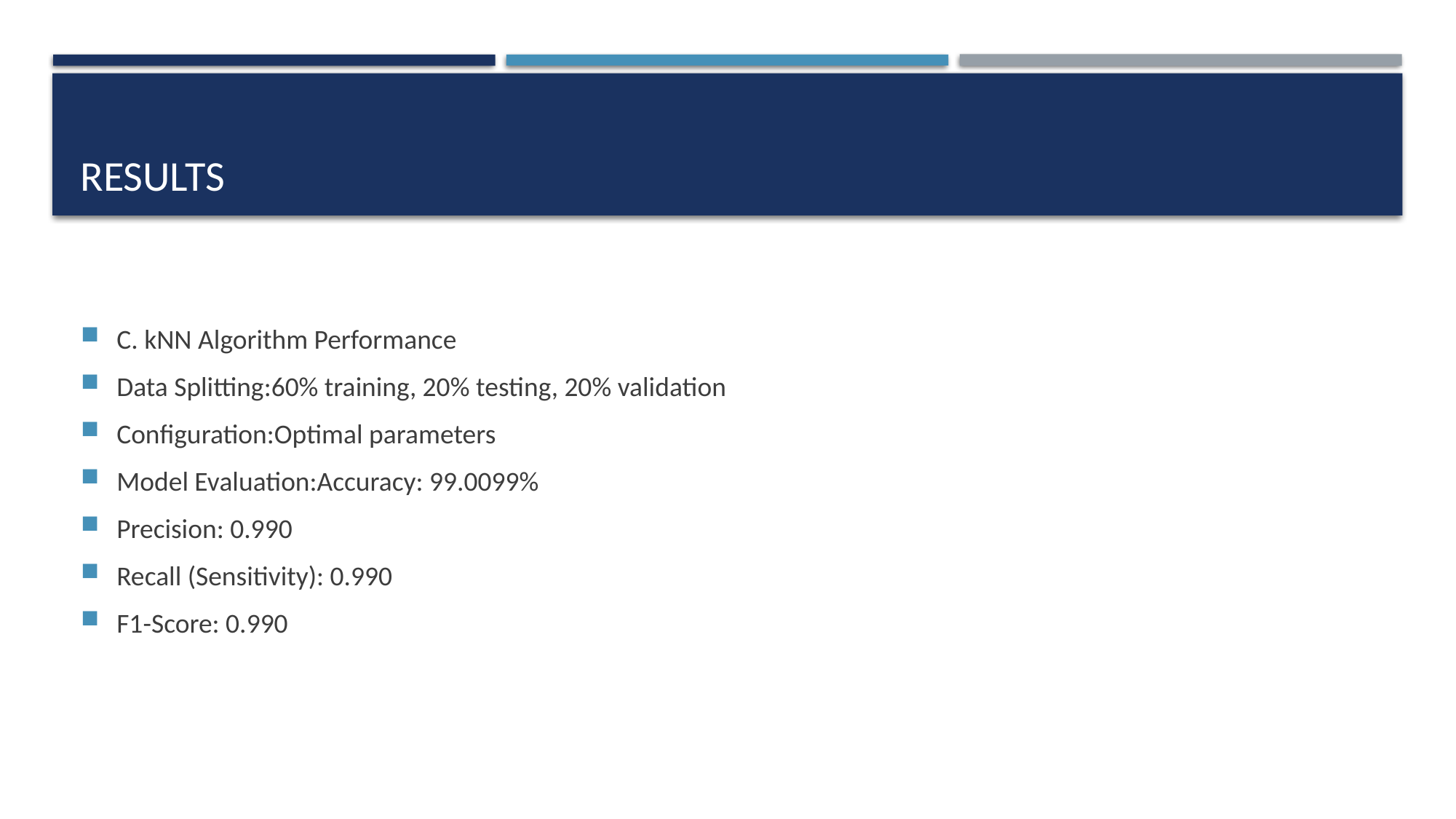

# Results
C. kNN Algorithm Performance
Data Splitting:60% training, 20% testing, 20% validation
Configuration:Optimal parameters
Model Evaluation:Accuracy: 99.0099%
Precision: 0.990
Recall (Sensitivity): 0.990
F1-Score: 0.990